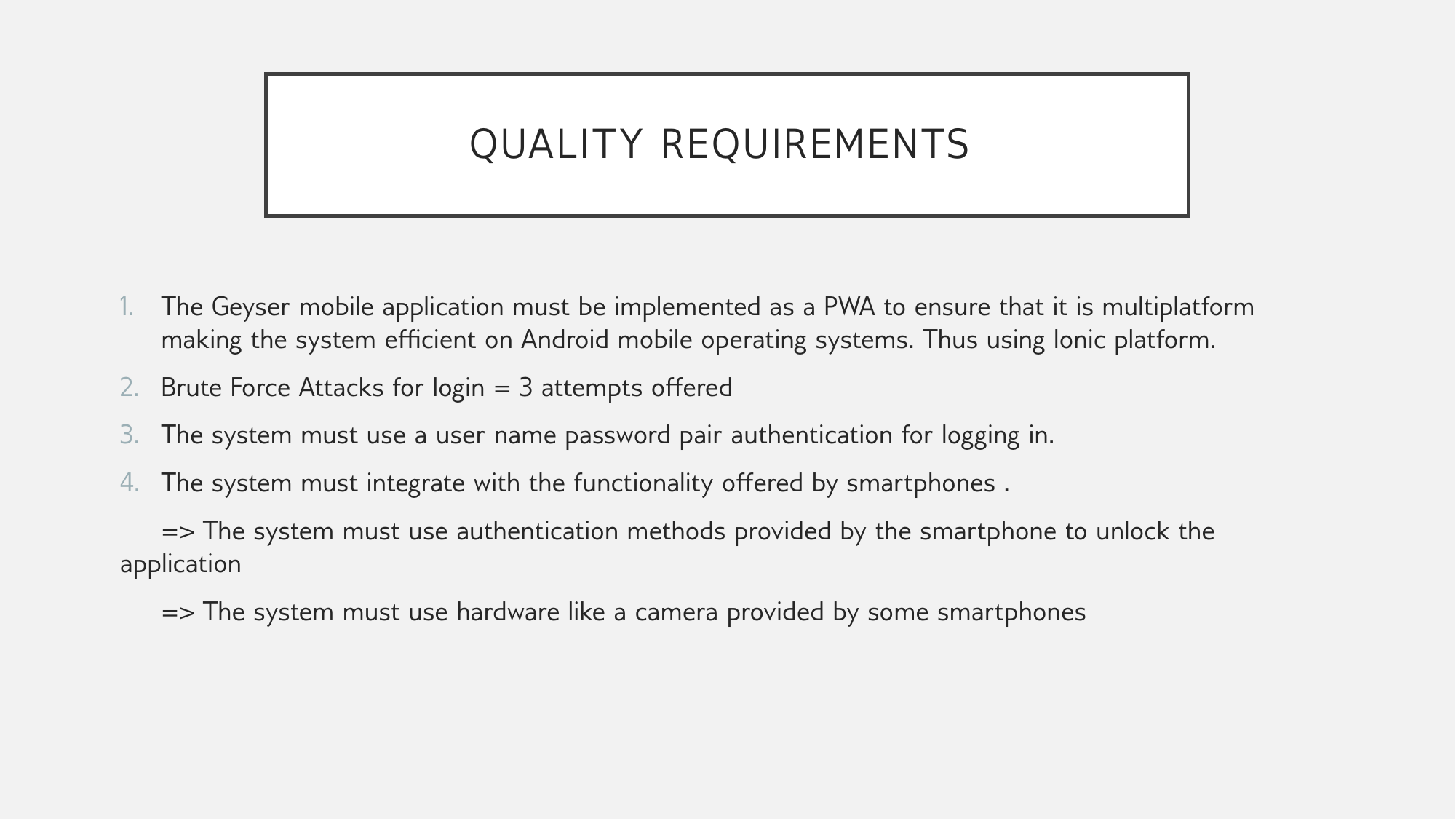

# Quality Requirements
The Geyser mobile application must be implemented as a PWA to ensure that it is multiplatform making the system efficient on Android mobile operating systems. Thus using Ionic platform.
Brute Force Attacks for login = 3 attempts offered
The system must use a user name password pair authentication for logging in.
The system must integrate with the functionality offered by smartphones .
     => The system must use authentication methods provided by the smartphone to unlock the application
     => The system must use hardware like a camera provided by some smartphones